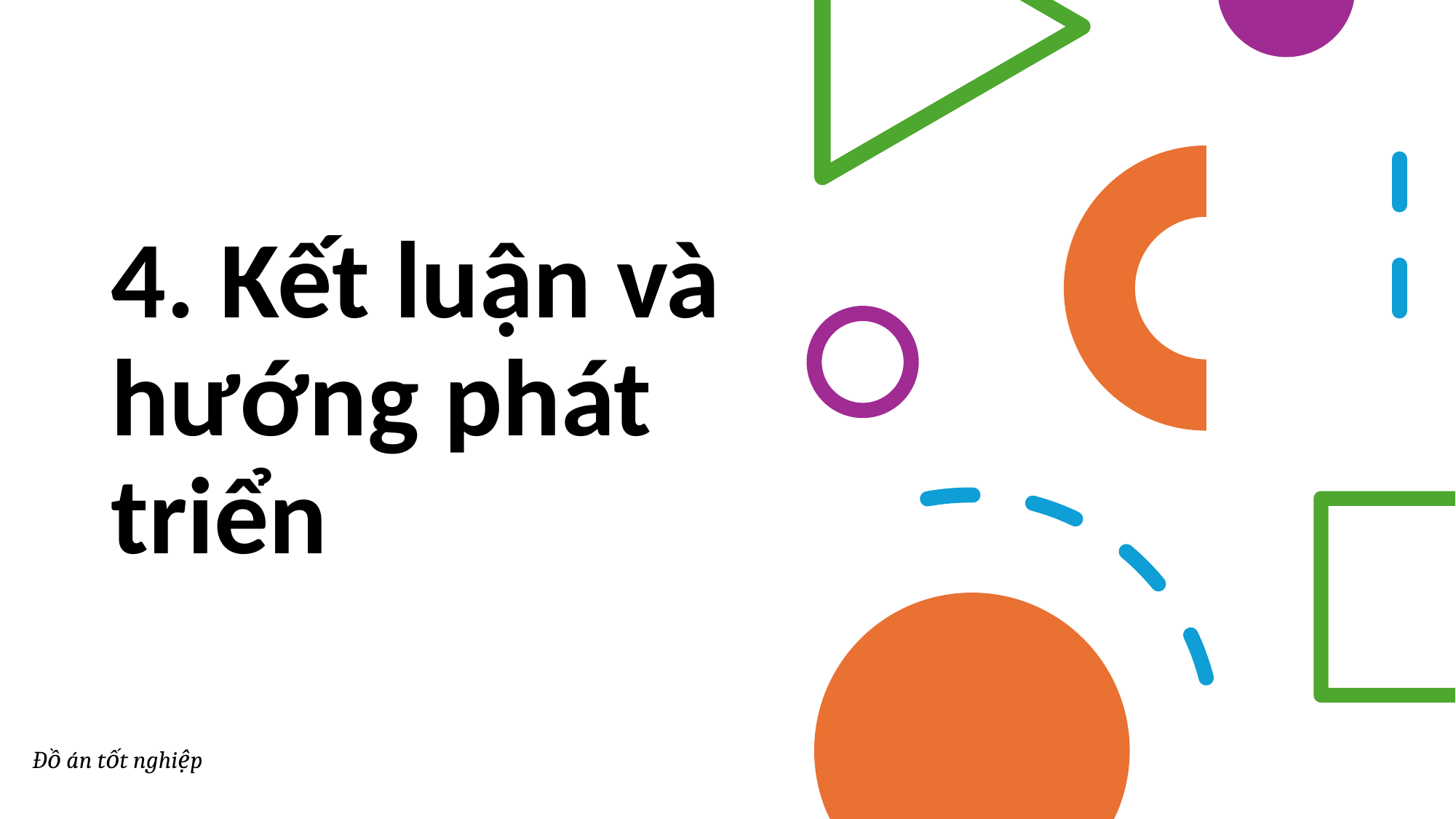

4. Kết luận và hướng phát triển

Đồ án tốt nghiệp